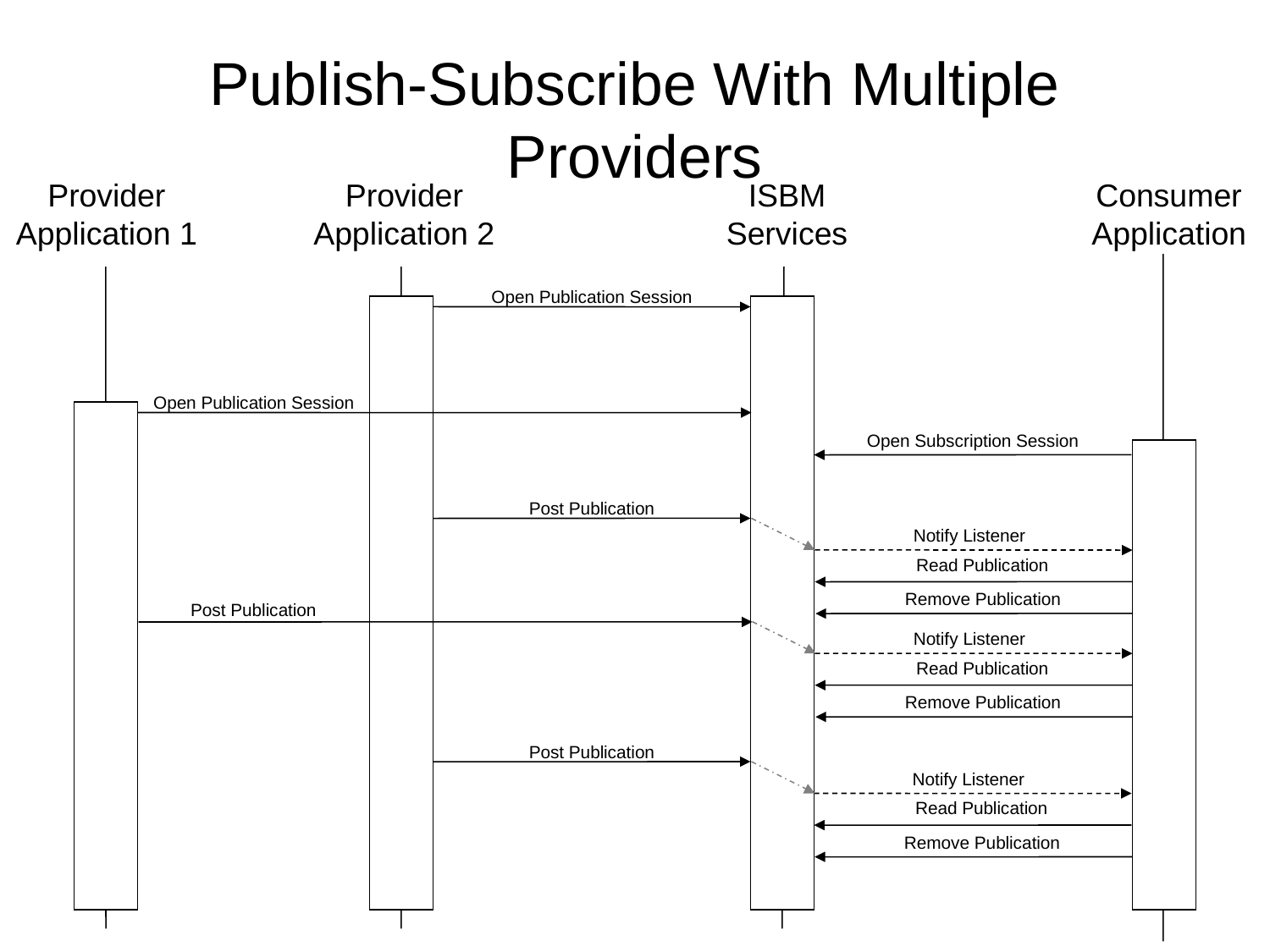

# Publish-Subscribe With Multiple Providers
Provider
Application 1
Provider
Application 2
ISBM
Services
Consumer
Application

Open Publication Session

Open Publication Session

Open Subscription Session

Post Publication

Notify Listener
Read Publication

Remove Publication
Post Publication

Notify Listener

Read Publication

Remove Publication

Post Publication

Notify Listener
Read Publication

Remove Publication